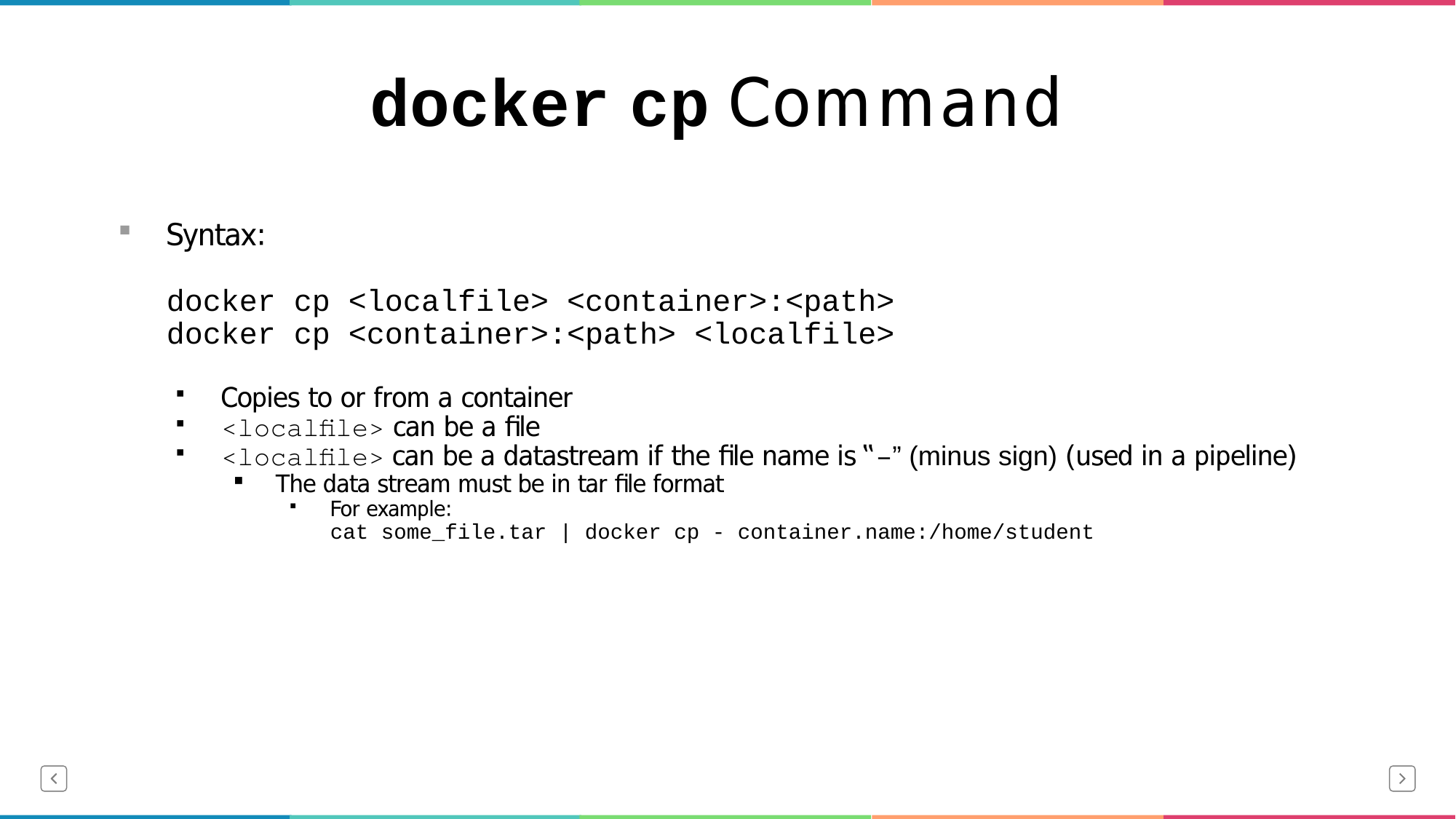

# docker cp Command

Syntax:

docker cp <localfile> <container>:<path>
docker cp <container>:<path> <localfile>

Copies to or from a container
<localfile> can be a file
<localfile> can be a datastream if the file name is “–” (minus sign) (used in a pipeline)
The data stream must be in tar file format
For example:
cat some_file.tar | docker cp - container.name:/home/student